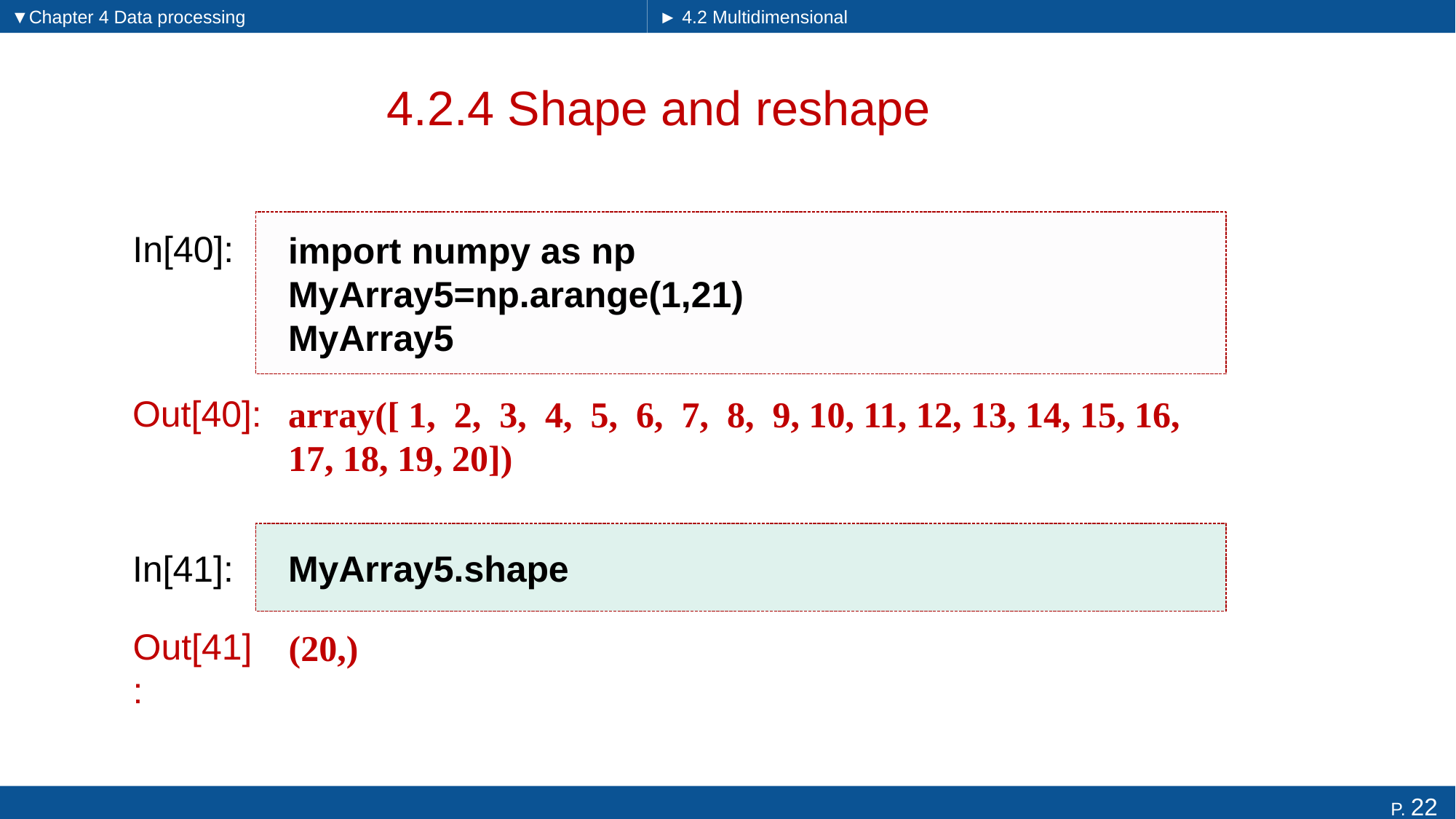

▼Chapter 4 Data processing
► 4.2 Multidimensional arrays
# 4.2.4 Shape and reshape
import numpy as np
MyArray5=np.arange(1,21)
MyArray5
In[40]:
array([ 1,  2,  3,  4,  5,  6,  7,  8,  9, 10, 11, 12, 13, 14, 15, 16, 17, 18, 19, 20])
Out[40]:
MyArray5.shape
In[41]:
(20,)
Out[41]: